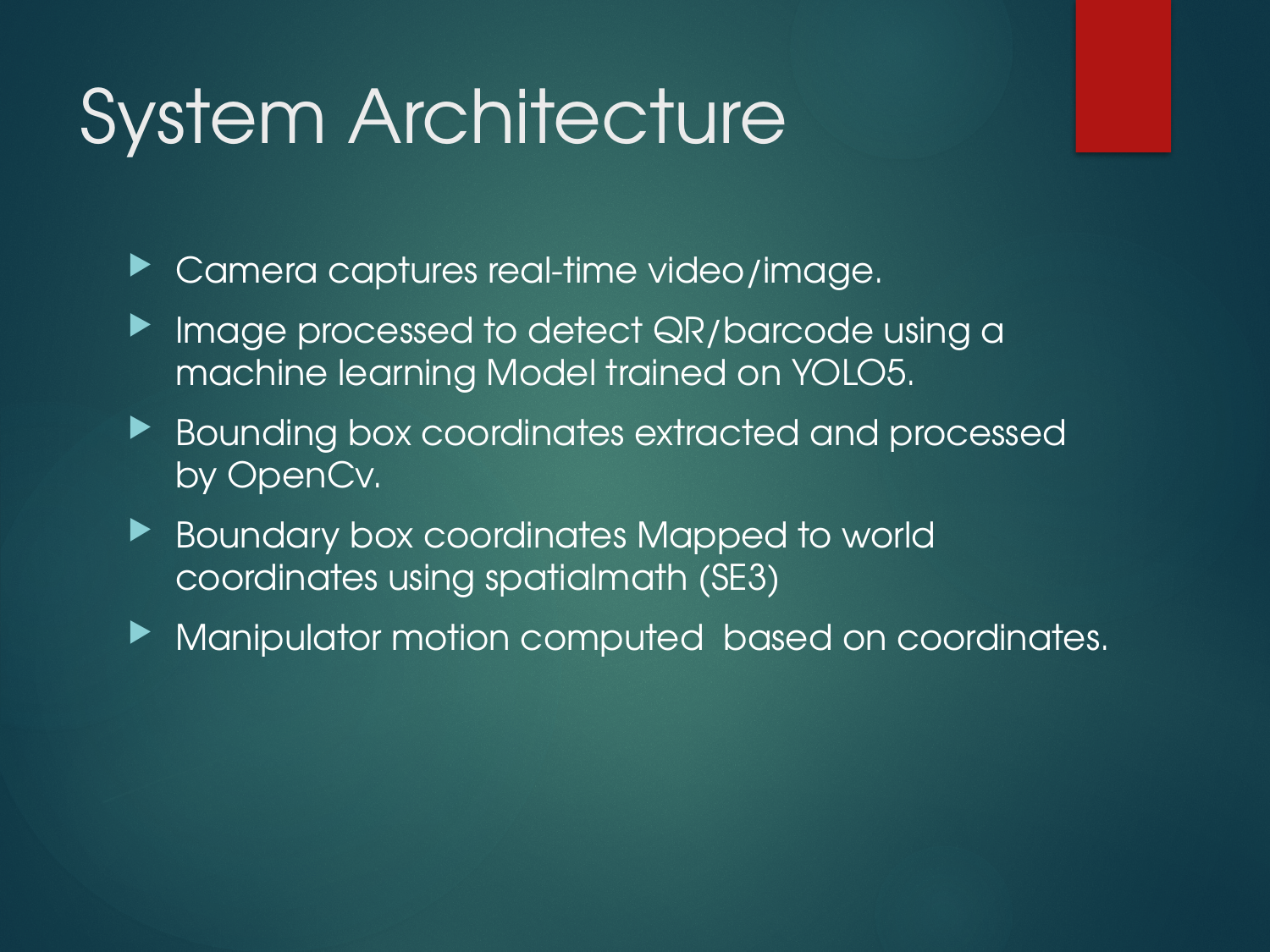

# System Architecture

Camera captures real-time video/image.
Image processed to detect QR/barcode using a machine learning Model trained on YOLO5.
Bounding box coordinates extracted and processed by OpenCv.
Boundary box coordinates Mapped to world coordinates using spatialmath (SE3)
Manipulator motion computed  based on coordinates.